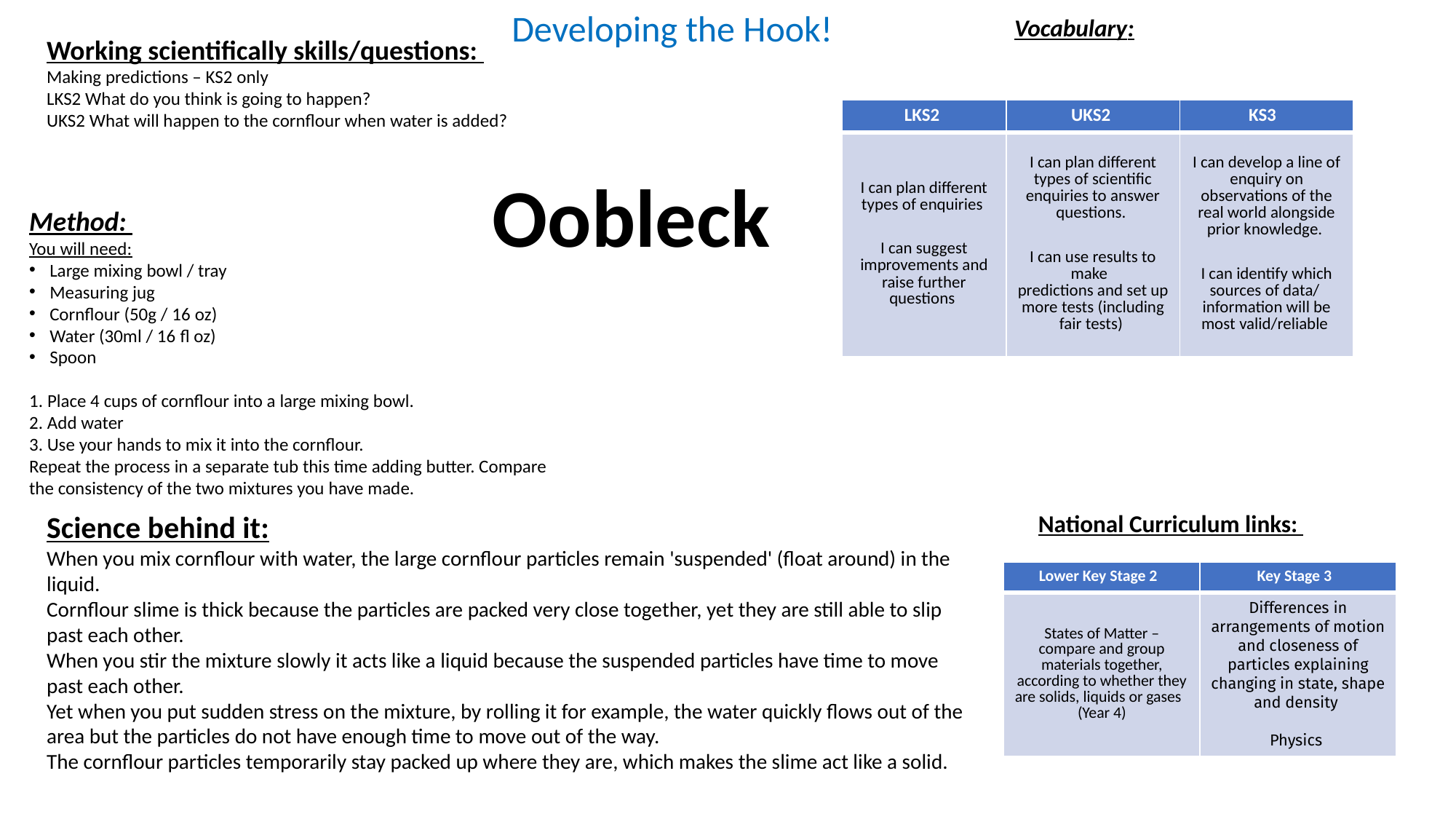

Developing the Hook!
Vocabulary:

Working scientifically skills/questions:
Making predictions – KS2 only
LKS2 What do you think is going to happen?
UKS2 What will happen to the cornflour when water is added?

| LKS2 | UKS2 | KS3 |
| --- | --- | --- |
| I can plan different types of enquiries  I can suggest improvements and raise further questions | I can plan different types of scientific enquiries to answer questions.  I can use results to make   predictions and set up more tests (including fair tests) | I can develop a line of enquiry on observations of the real world alongside prior knowledge.  I can identify which sources of data/  information will be most valid/reliable |
Oobleck
Method:
You will need:
Large mixing bowl / tray
Measuring jug
Cornflour (50g / 16 oz)
Water (30ml / 16 fl oz)
Spoon

1. Place 4 cups of cornflour into a large mixing bowl.
2. Add water
3. Use your hands to mix it into the cornflour.
Repeat the process in a separate tub this time adding butter. Compare the consistency of the two mixtures you have made.

Science behind it:
When you mix cornflour with water, the large cornflour particles remain 'suspended' (float around) in the liquid.
Cornflour slime is thick because the particles are packed very close together, yet they are still able to slip past each other.
When you stir the mixture slowly it acts like a liquid because the suspended particles have time to move past each other.
Yet when you put sudden stress on the mixture, by rolling it for example, the water quickly flows out of the area but the particles do not have enough time to move out of the way.
The cornflour particles temporarily stay packed up where they are, which makes the slime act like a solid.

National Curriculum links:

| Lower Key Stage 2 | Key Stage 3 |
| --- | --- |
| States of Matter – compare and group materials together, according to whether they are solids, liquids or gases   (Year 4) | Differences in arrangements of motion and closeness of particles explaining changing in state, shape and density  Physics |